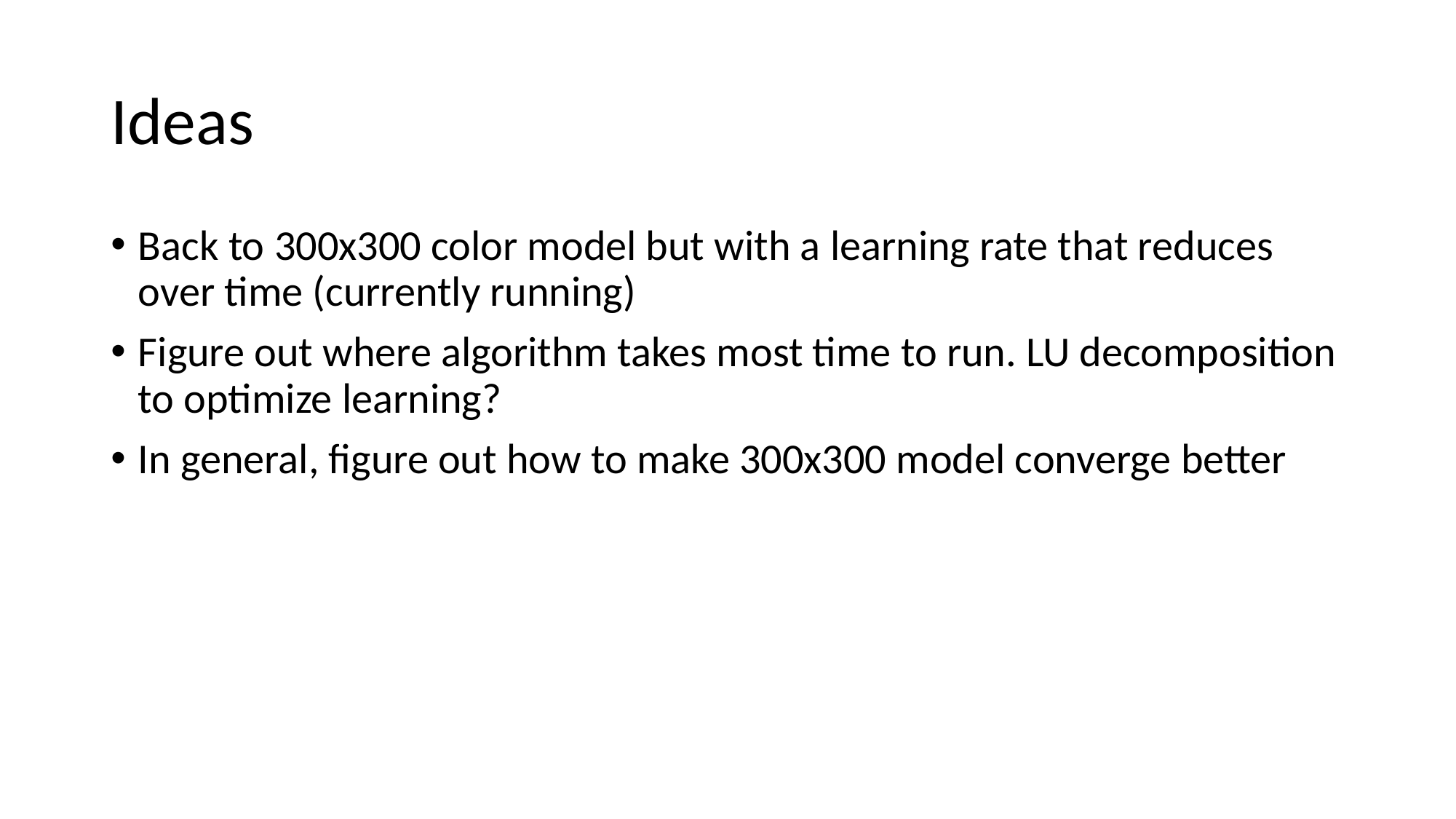

# Ideas
Back to 300x300 color model but with a learning rate that reduces over time (currently running)
Figure out where algorithm takes most time to run. LU decomposition to optimize learning?
In general, figure out how to make 300x300 model converge better